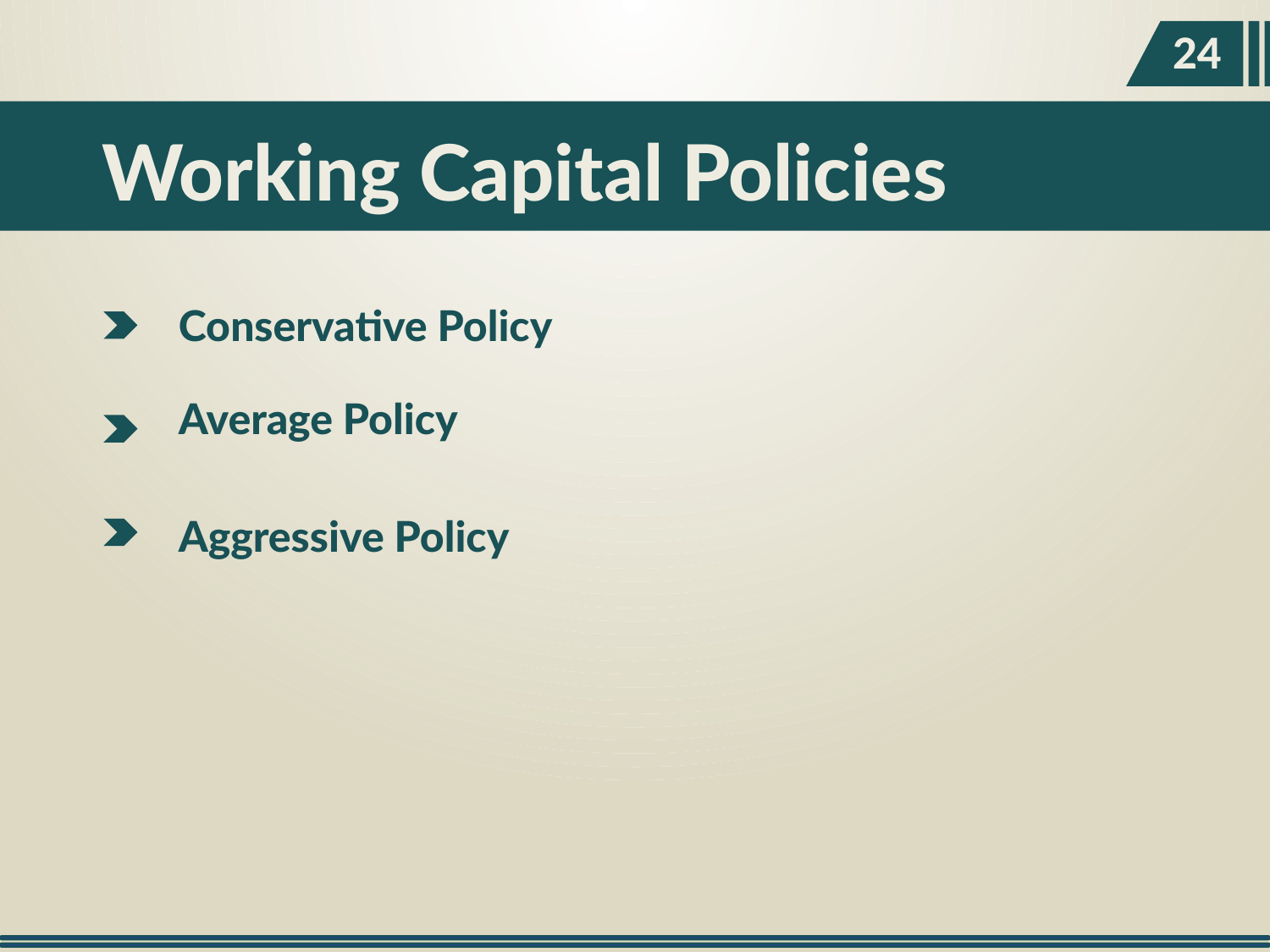

24
Working Capital Policies
Conservative Policy

Average Policy

Aggressive Policy